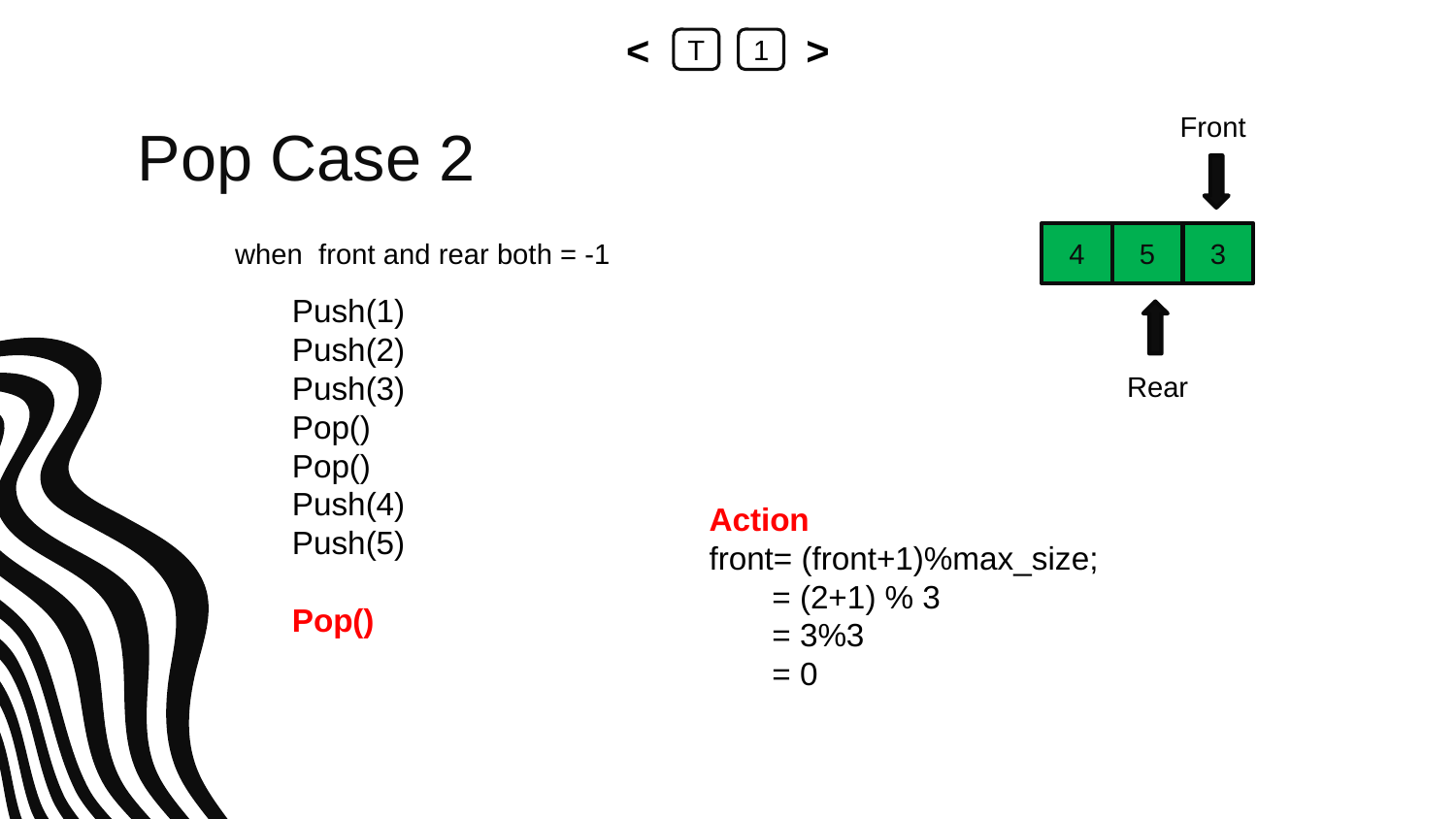

<
T
1
>
Front

# Pop Case 2
4
5
3
when  front and rear both = -1
Push(1)
Push(2)
Push(3)
Pop()
Pop()
Push(4)
Push(5)

Pop()

Rear
Action
front= (front+1)%max_size;
       = (2+1) % 3
       = 3%3
       = 0